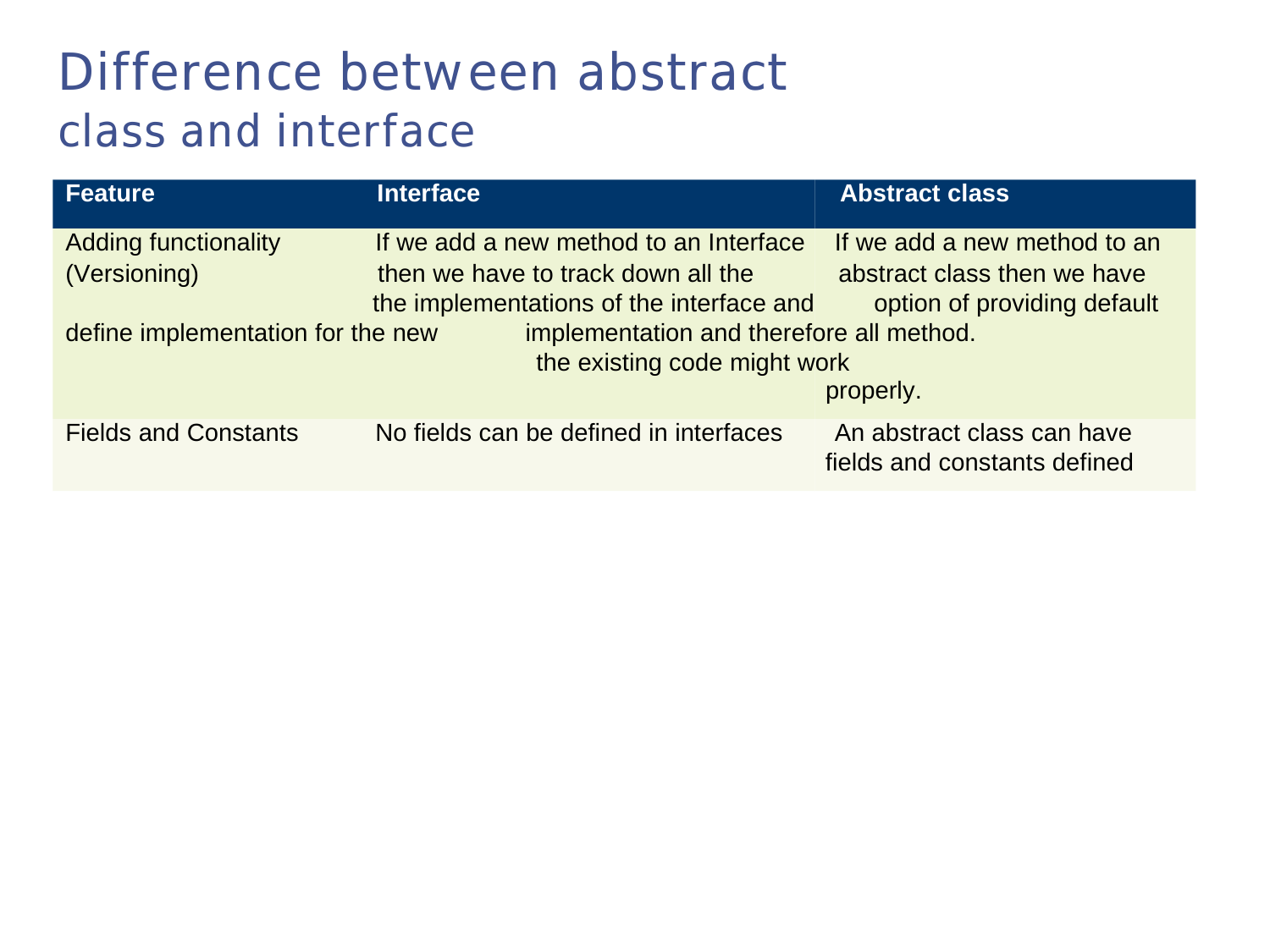

Difference between abstract
class and interface

Feature                               Interface                                                   Abstract class

Adding functionality             If we add a new method to an Interface    If we add a new method to an
(Versioning)                         then we have to track down all the            abstract class then we have the implementations of the interface and        option of providing default
define implementation for the new            implementation and therefore all method.                                                     the existing code might work
properly.

Fields and Constants          No fields can be defined in interfaces       An abstract class can have
fields and constants defined